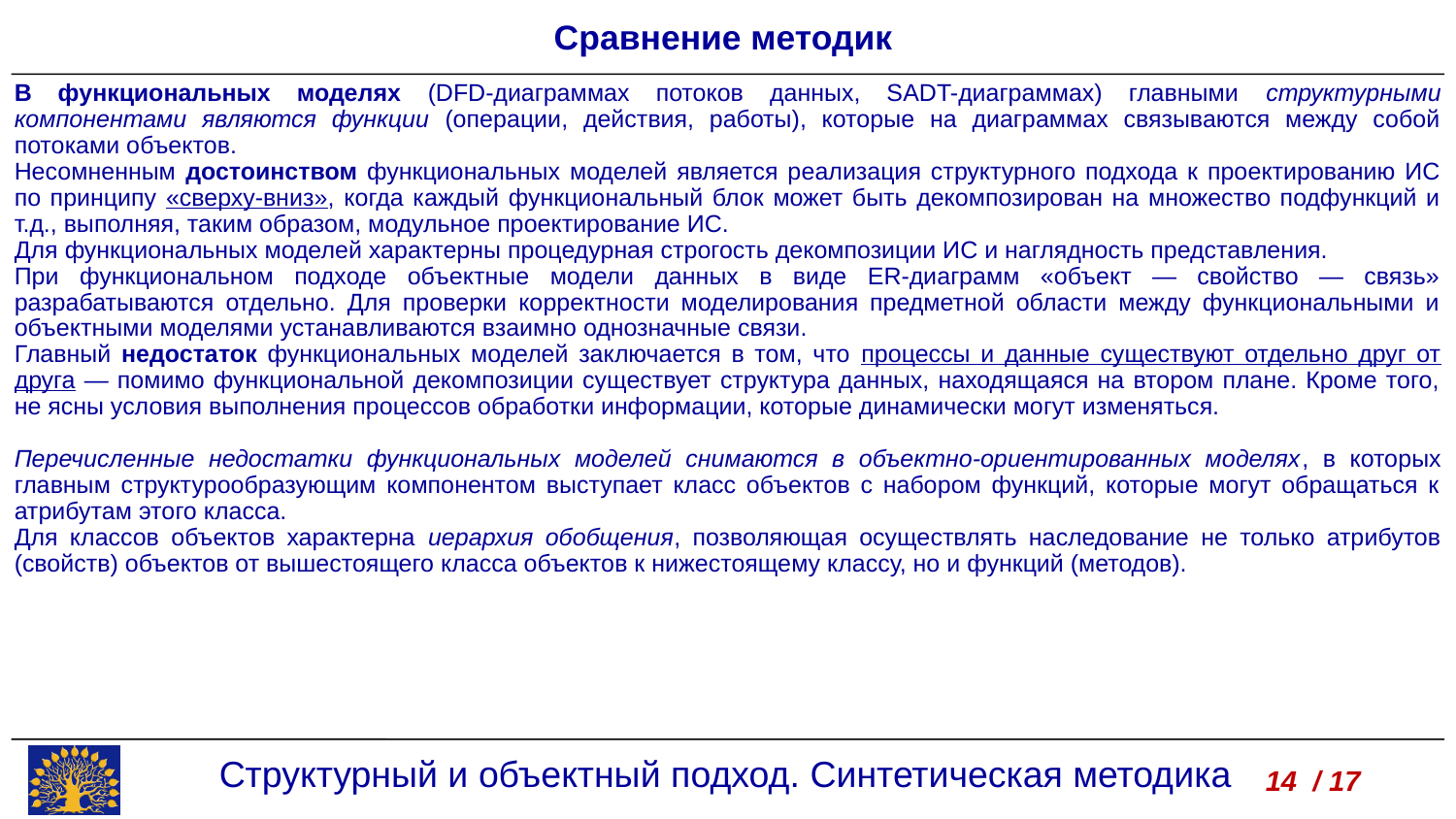

Сравнение методик
В функциональных моделях (DFD-диаграммах потоков данных, SADT-диаграммах) главными структурными компонентами являются функции (операции, действия, работы), которые на диаграммах связываются между собой потоками объектов.
Несомненным достоинством функциональных моделей является реализация структурного подхода к проектированию ИС по принципу «сверху-вниз», когда каждый функциональный блок может быть декомпозирован на множество подфункций и т.д., выполняя, таким образом, модульное проектирование ИС.
Для функциональных моделей характерны процедурная строгость декомпозиции ИС и наглядность представления.
При функциональном подходе объектные модели данных в виде ER-диаграмм «объект — свойство — связь» разрабатываются отдельно. Для проверки корректности моделирования предметной области между функциональными и объектными моделями устанавливаются взаимно однозначные связи.
Главный недостаток функциональных моделей заключается в том, что процессы и данные существуют отдельно друг от друга — помимо функциональной декомпозиции существует структура данных, находящаяся на втором плане. Кроме того, не ясны условия выполнения процессов обработки информации, которые динамически могут изменяться.

Перечисленные недостатки функциональных моделей снимаются в объектно-ориентированных моделях, в которых главным структурообразующим компонентом выступает класс объектов с набором функций, которые могут обращаться к атрибутам этого класса.
Для классов объектов характерна иерархия обобщения, позволяющая осуществлять наследование не только атрибутов (свойств) объектов от вышестоящего класса объектов к нижестоящему классу, но и функций (методов).